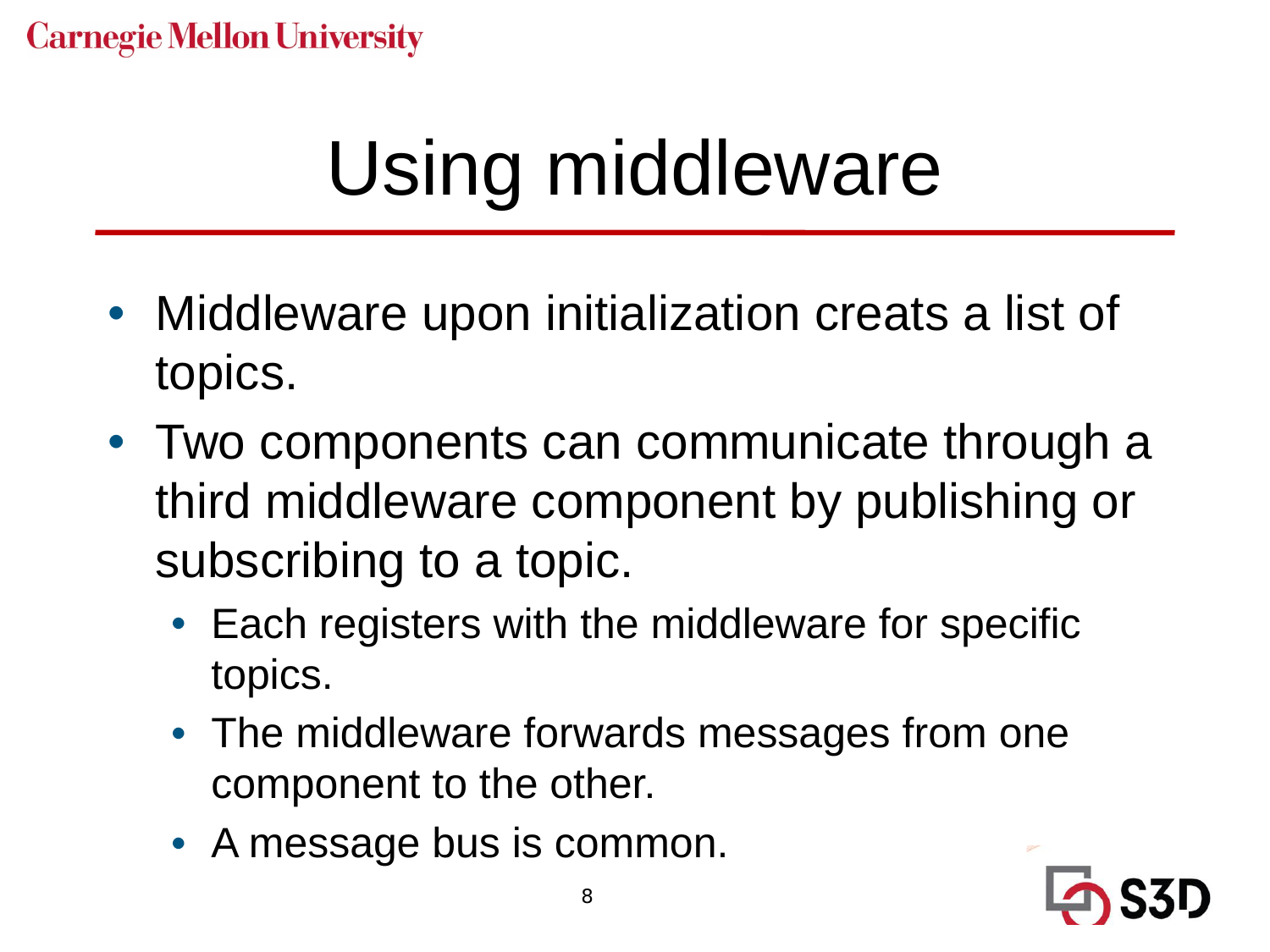

# Using middleware
Middleware upon initialization creats a list of topics.
Two components can communicate through a third middleware component by publishing or subscribing to a topic.
Each registers with the middleware for specific topics.
The middleware forwards messages from one component to the other.
A message bus is common.